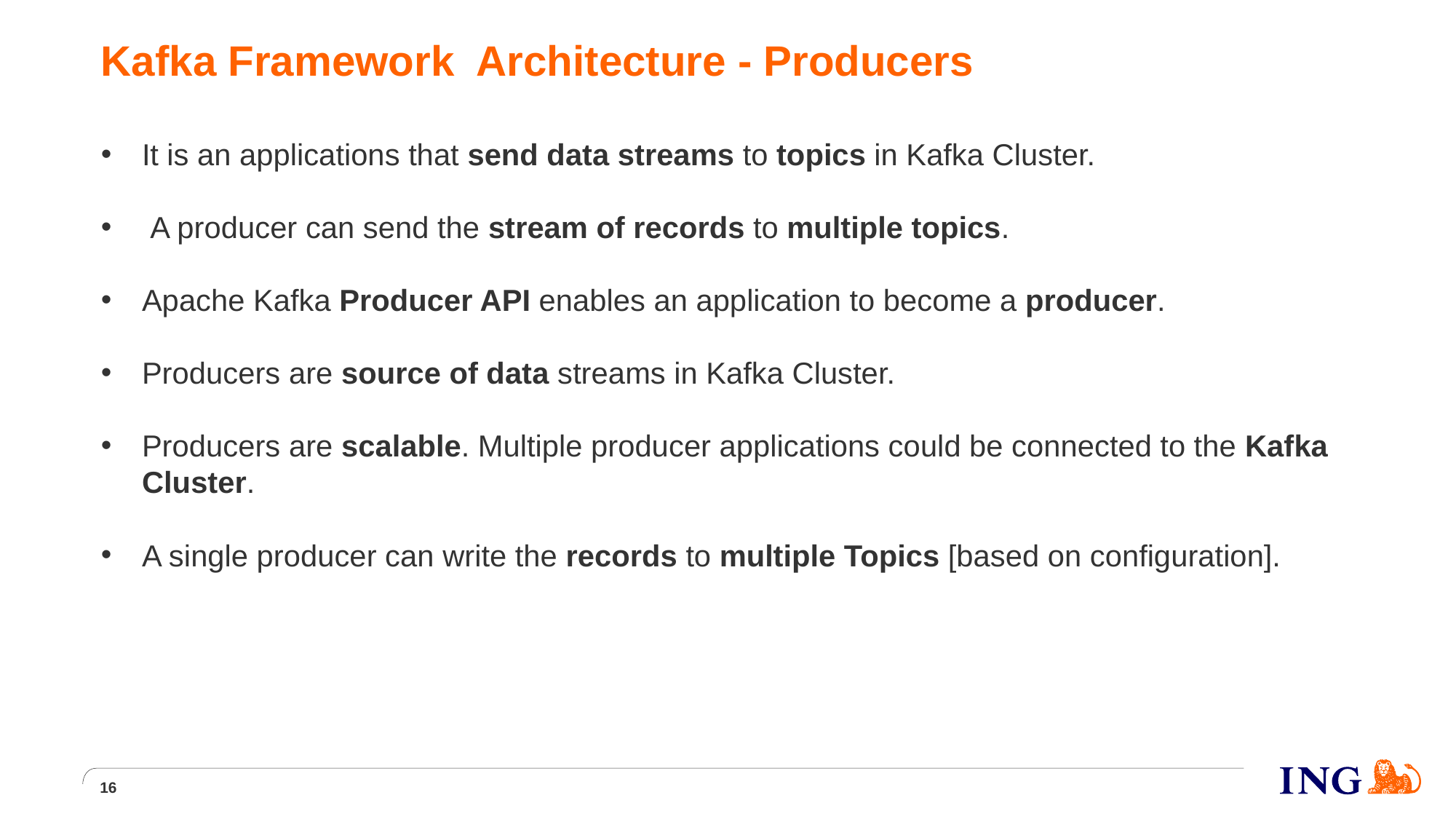

# Kafka Framework  Architecture - Producers
It is an applications that send data streams to topics in Kafka Cluster.

 A producer can send the stream of records to multiple topics.

Apache Kafka Producer API enables an application to become a producer.

Producers are source of data streams in Kafka Cluster.

Producers are scalable. Multiple producer applications could be connected to the Kafka Cluster.

A single producer can write the records to multiple Topics [based on configuration].

16